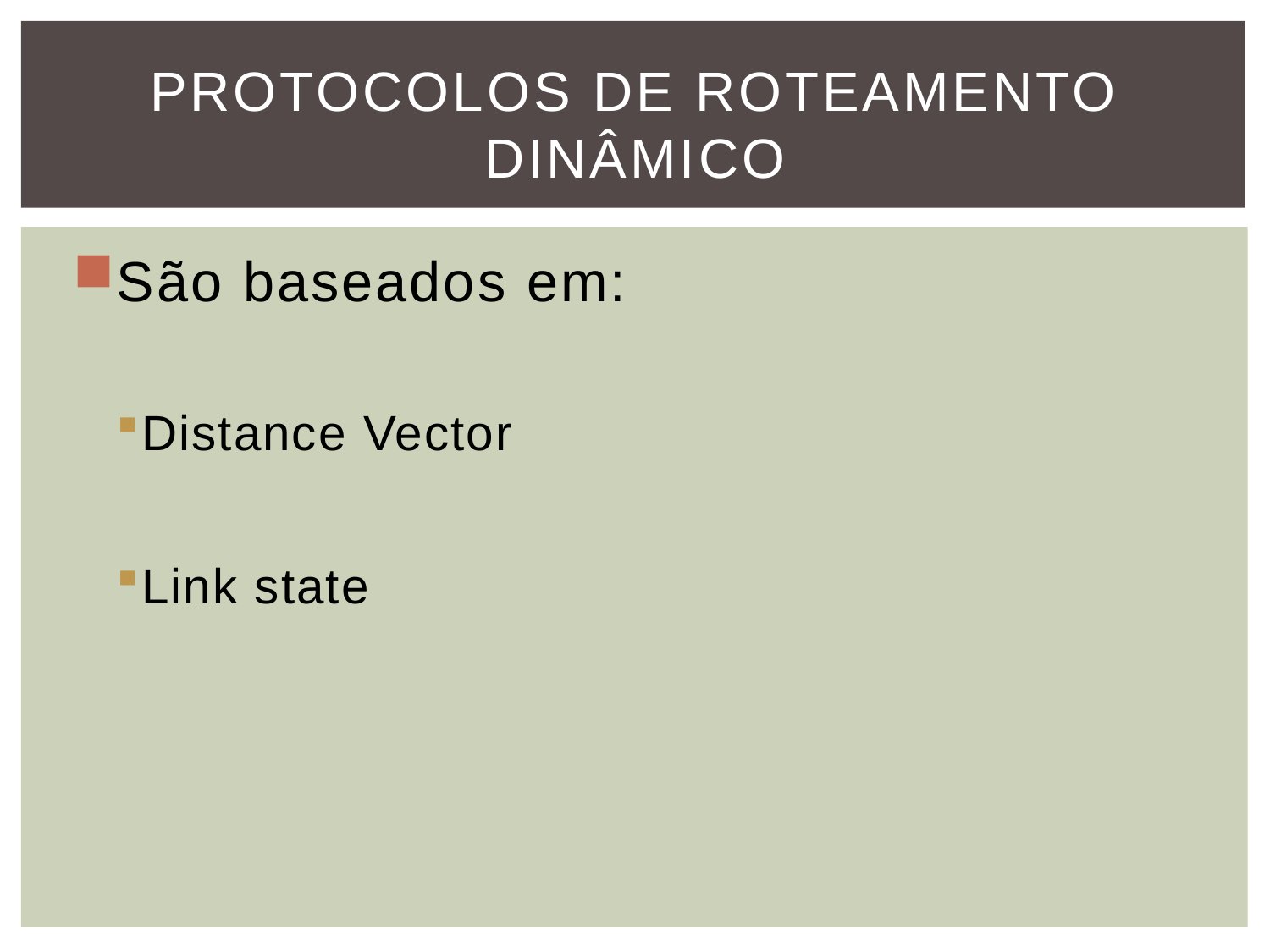

# PROTOCOLOS DE ROTEAMENTO DINÂMICO
São baseados em:

Distance Vector

Link state